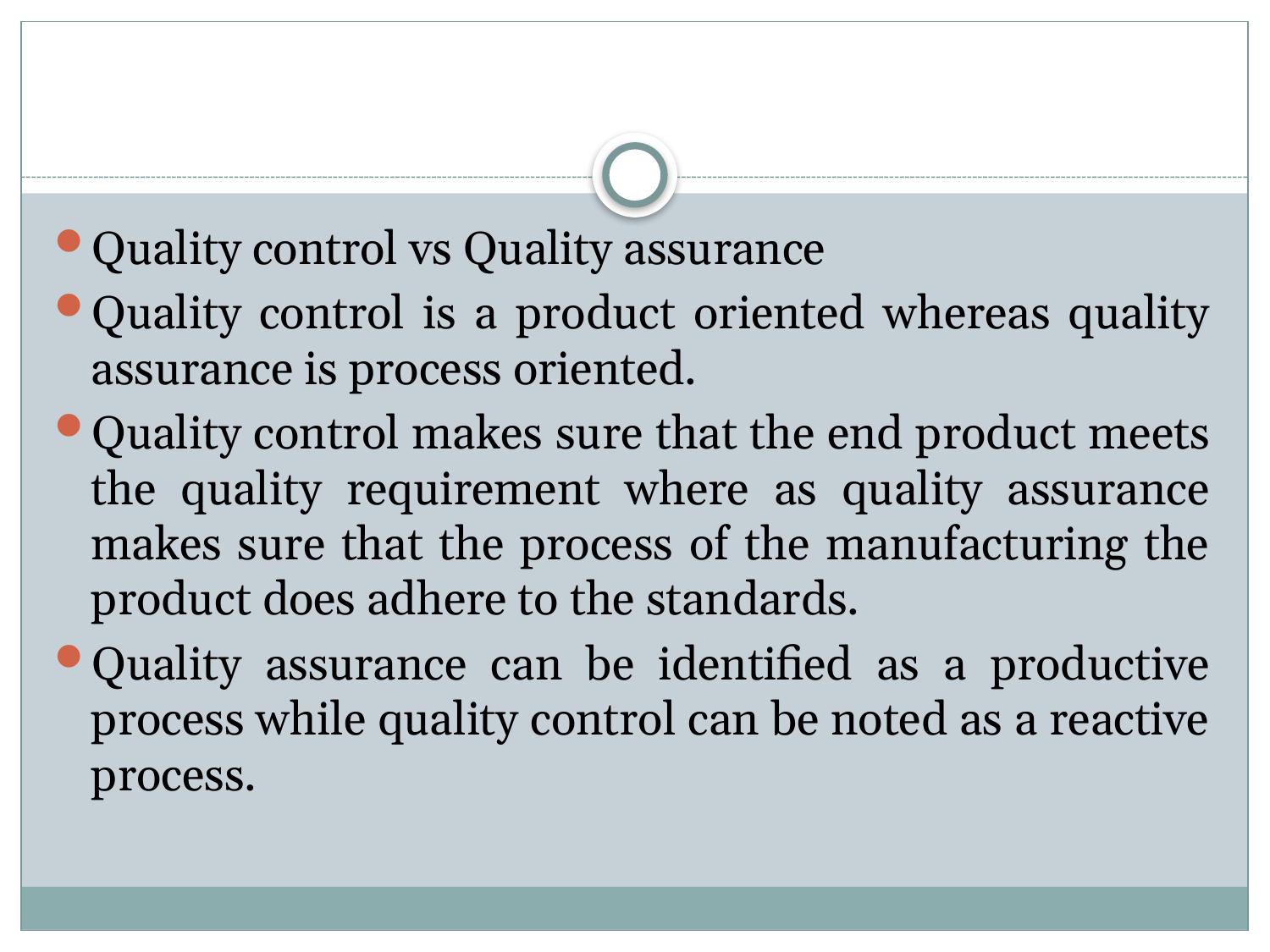

#
Quality control vs Quality assurance
Quality control is a product oriented whereas quality assurance is process oriented.
Quality control makes sure that the end product meets the quality requirement where as quality assurance makes sure that the process of the manufacturing the product does adhere to the standards.
Quality assurance can be identified as a productive process while quality control can be noted as a reactive process.